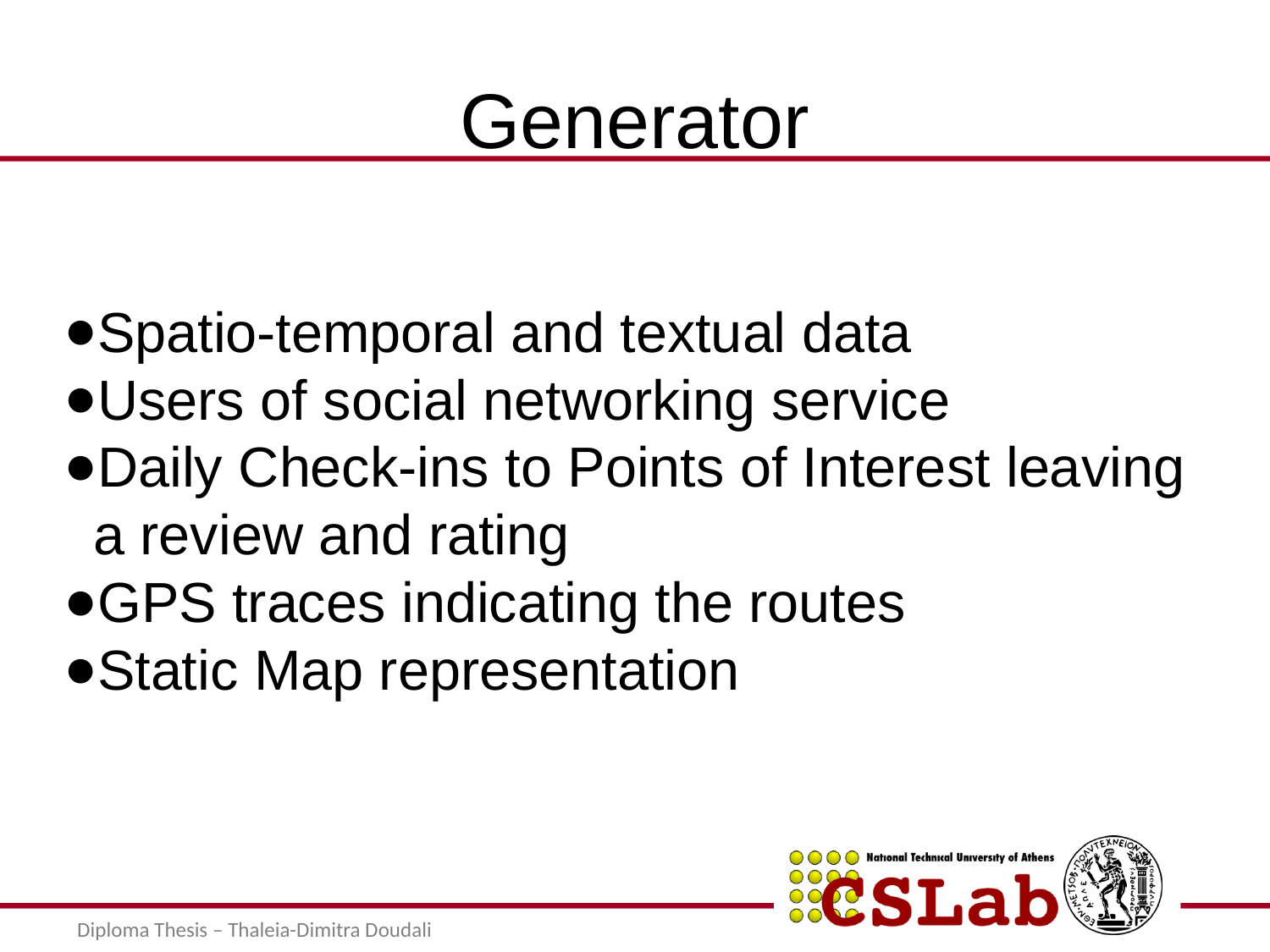

Generator

Spatio-temporal and textual data
Users of social networking service
Daily Check-ins to Points of Interest leaving a review and rating
GPS traces indicating the routes
Static Map representation